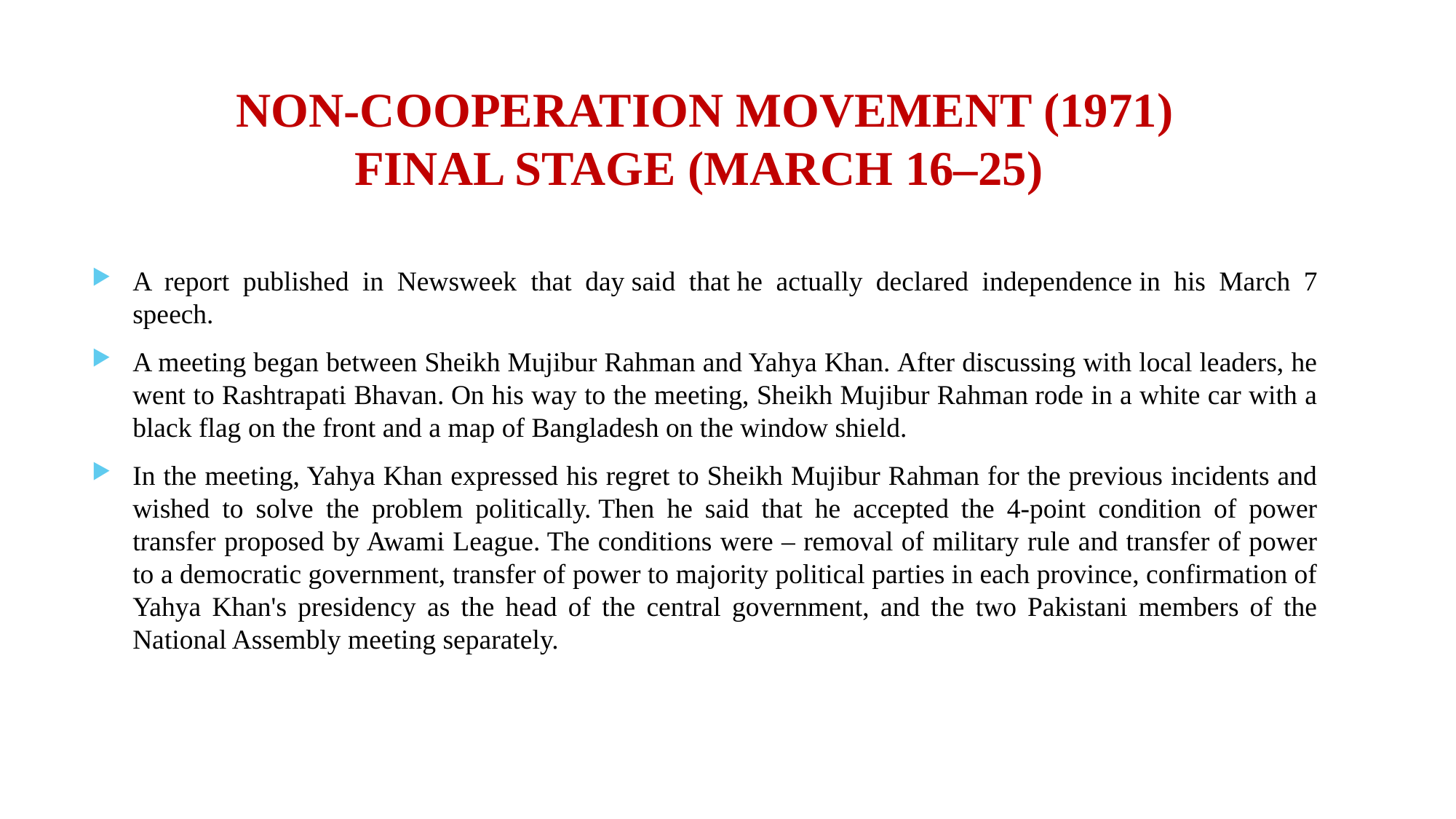

# NON-COOPERATION MOVEMENT (1971) FINAL STAGE (MARCH 16–25)
A report published in Newsweek that day said that he actually declared independence in his March 7 speech.
A meeting began between Sheikh Mujibur Rahman and Yahya Khan. After discussing with local leaders, he went to Rashtrapati Bhavan. On his way to the meeting, Sheikh Mujibur Rahman rode in a white car with a black flag on the front and a map of Bangladesh on the window shield.
In the meeting, Yahya Khan expressed his regret to Sheikh Mujibur Rahman for the previous incidents and wished to solve the problem politically. Then he said that he accepted the 4-point condition of power transfer proposed by Awami League. The conditions were – removal of military rule and transfer of power to a democratic government, transfer of power to majority political parties in each province, confirmation of Yahya Khan's presidency as the head of the central government, and the two Pakistani members of the National Assembly meeting separately.